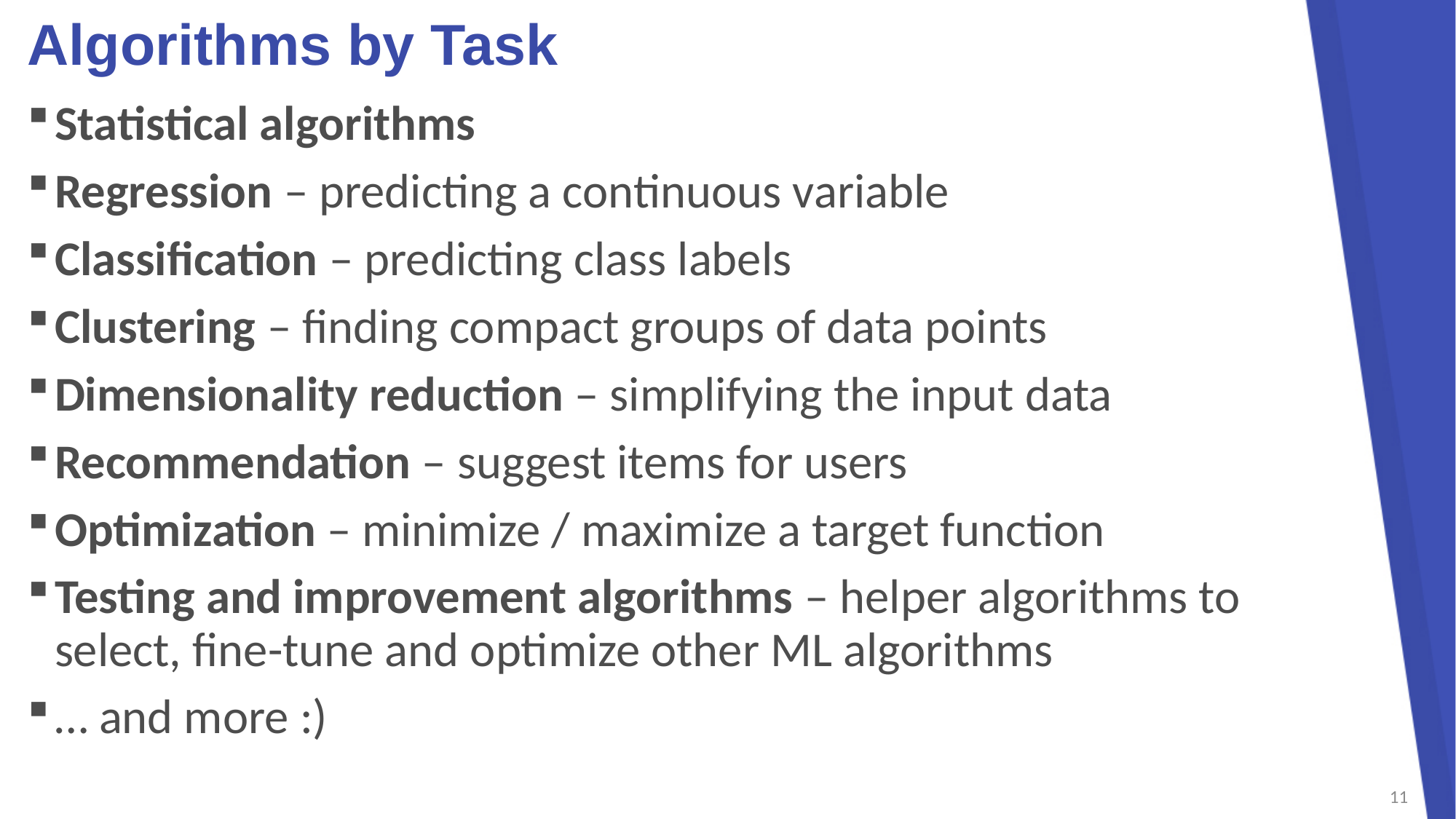

# Algorithms by Task
Statistical algorithms
Regression – predicting a continuous variable
Classification – predicting class labels
Clustering – finding compact groups of data points
Dimensionality reduction – simplifying the input data
Recommendation – suggest items for users
Optimization – minimize / maximize a target function
Testing and improvement algorithms – helper algorithms to
select, fine-tune and optimize other ML algorithms
… and more :)
11